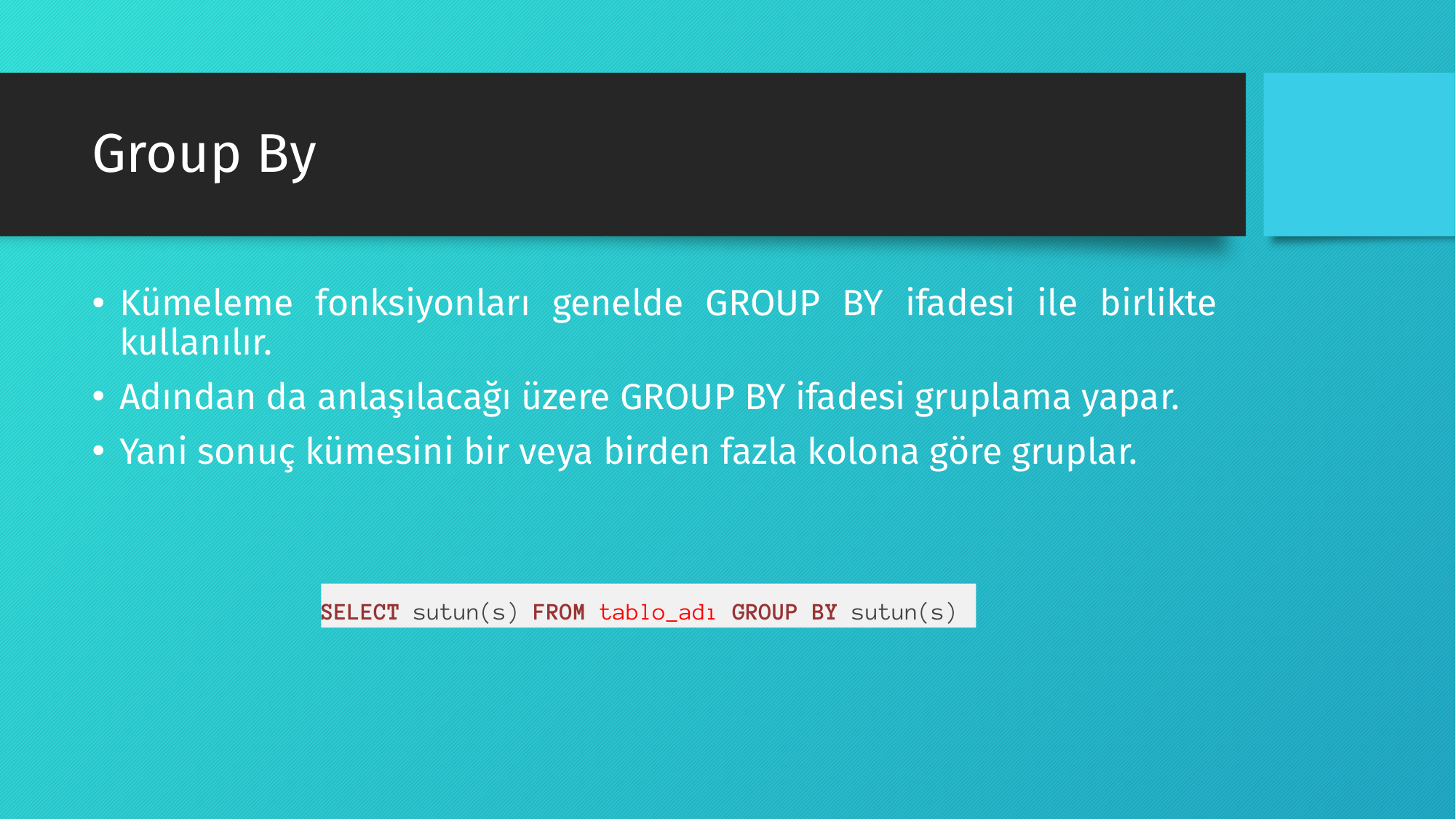

# Group By
Kümeleme fonksiyonları genelde GROUP BY ifadesi ile birlikte kullanılır.
Adından da anlaşılacağı üzere GROUP BY ifadesi gruplama yapar.
Yani sonuç kümesini bir veya birden fazla kolona göre gruplar.

SELECT sutun(s) FROM tablo_adı GROUP BY sutun(s)